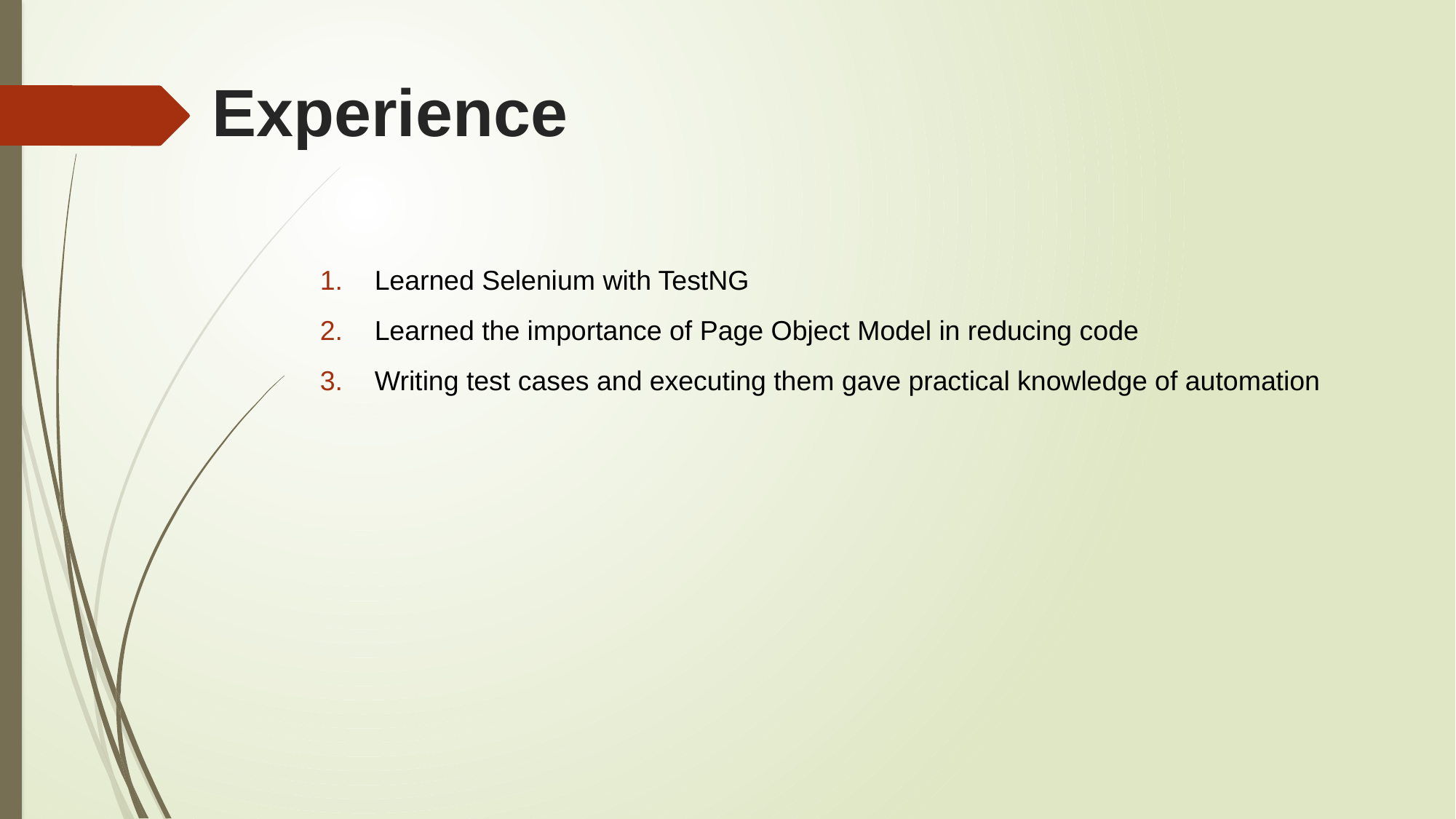

# Experience
Learned Selenium with TestNG
Learned the importance of Page Object Model in reducing code
Writing test cases and executing them gave practical knowledge of automation